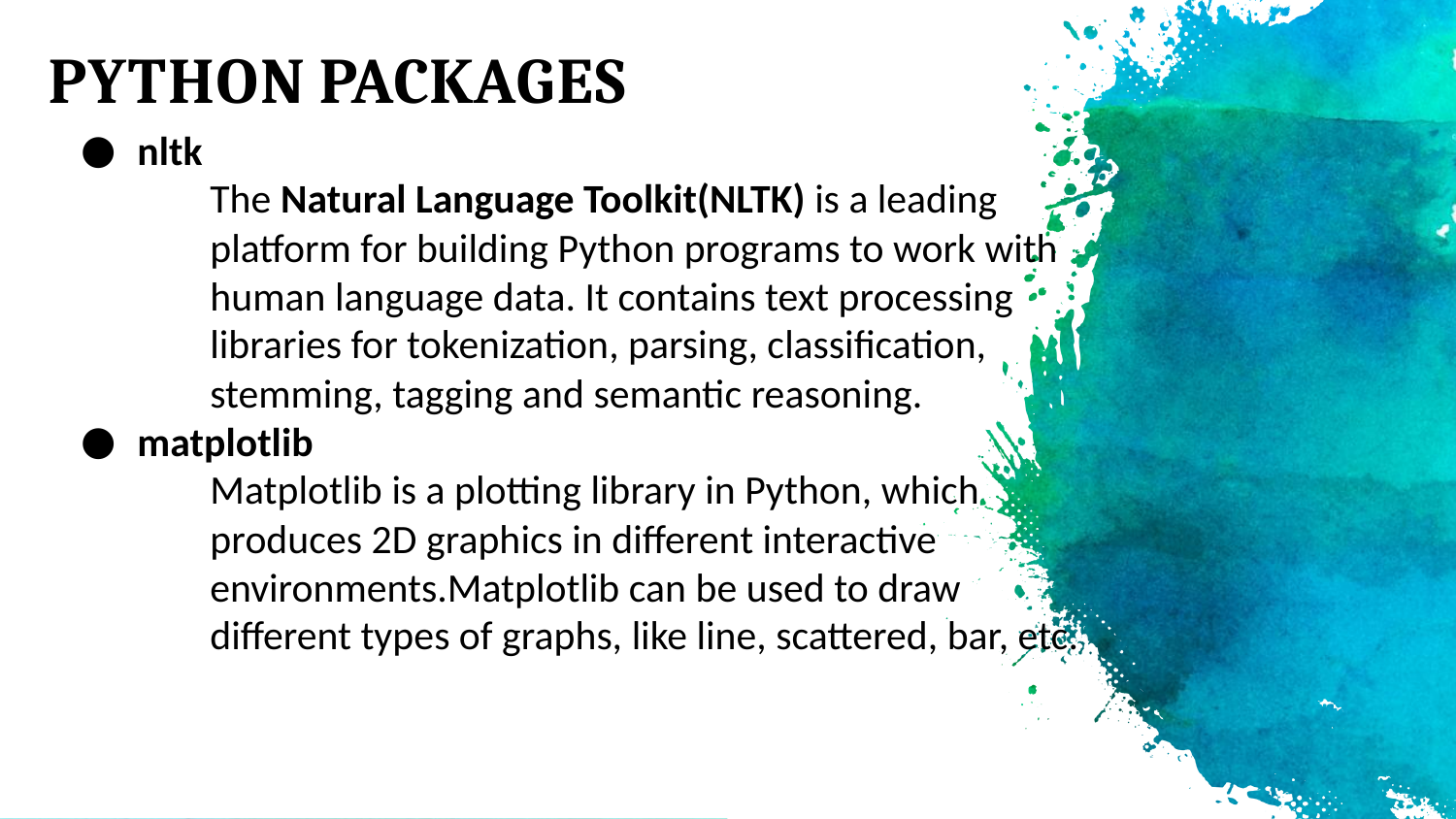

PYTHON PACKAGES
nltk
The Natural Language Toolkit(NLTK) is a leading platform for building Python programs to work with human language data. It contains text processing libraries for tokenization, parsing, classification, stemming, tagging and semantic reasoning.
matplotlib
Matplotlib is a plotting library in Python, which produces 2D graphics in different interactive environments.Matplotlib can be used to draw different types of graphs, like line, scattered, bar, etc.